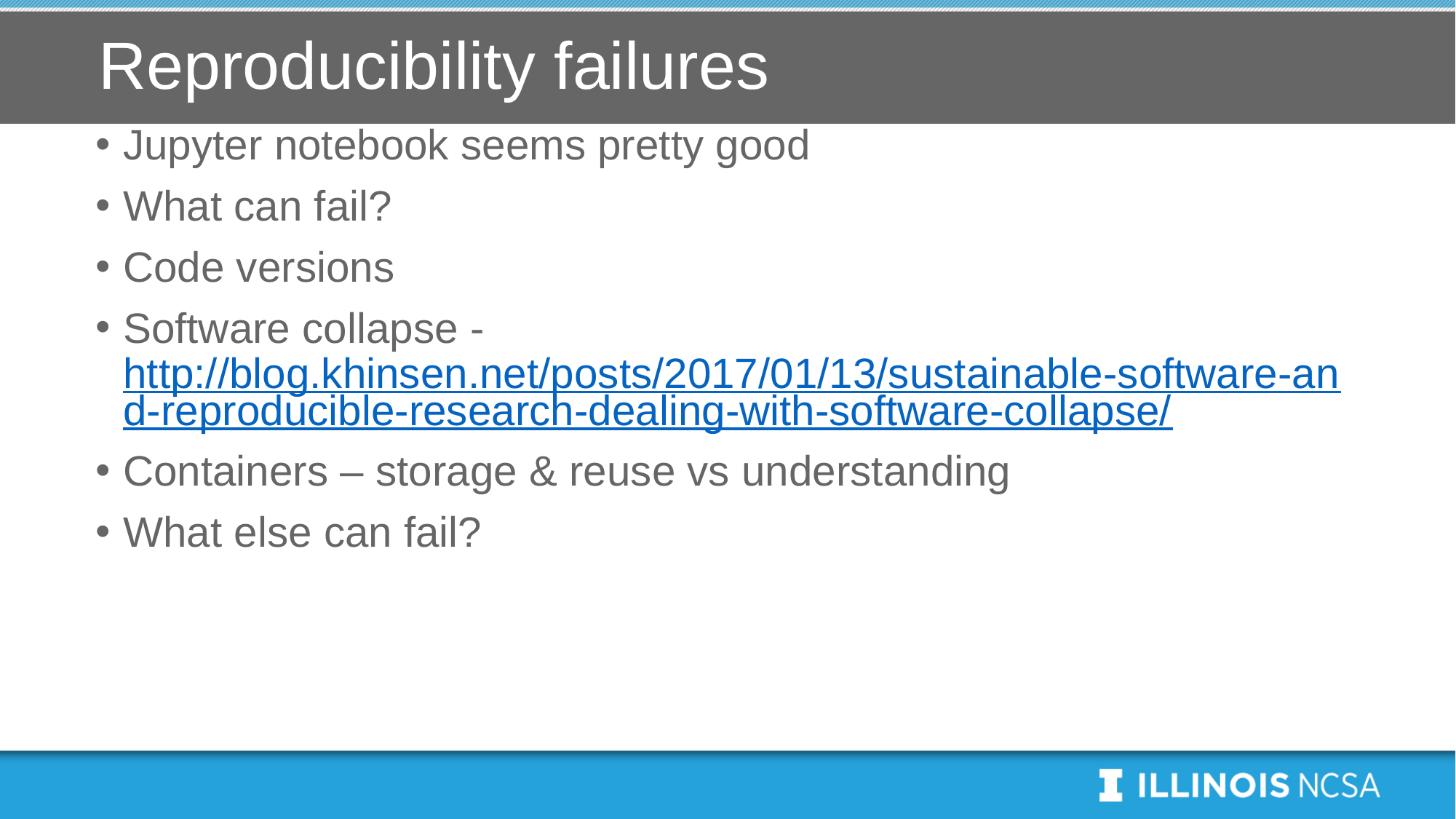

# Reproducibility failures
Jupyter notebook seems pretty good
What can fail?
Code versions
Software collapse - http://blog.khinsen.net/posts/2017/01/13/sustainable-software-and-reproducible-research-dealing-with-software-collapse/
Containers – storage & reuse vs understanding
What else can fail?